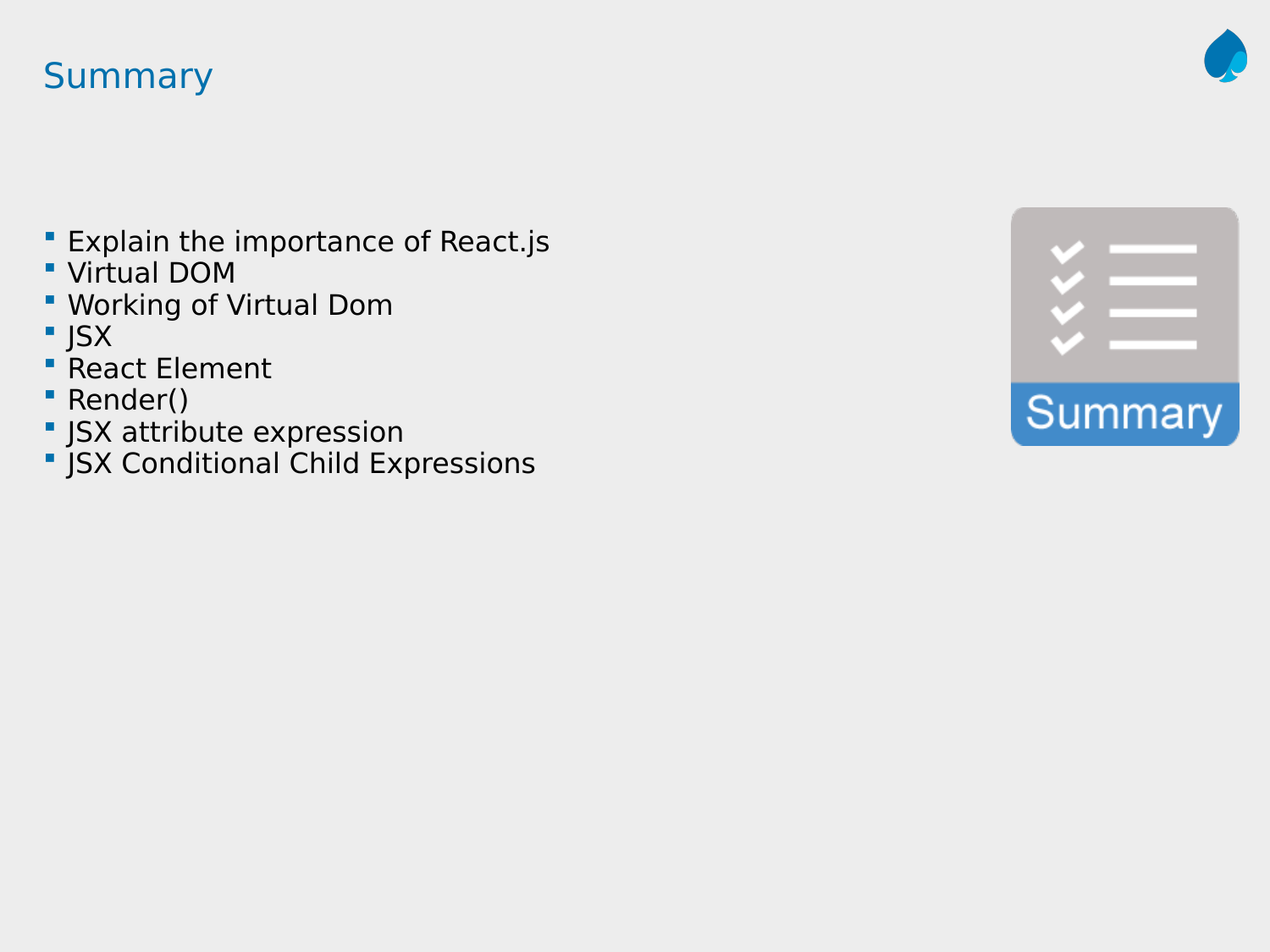

# Summary

Explain the importance of React.js
Virtual DOM
Working of Virtual Dom
JSX
React Element
Render()
JSX attribute expression
JSX Conditional Child Expressions